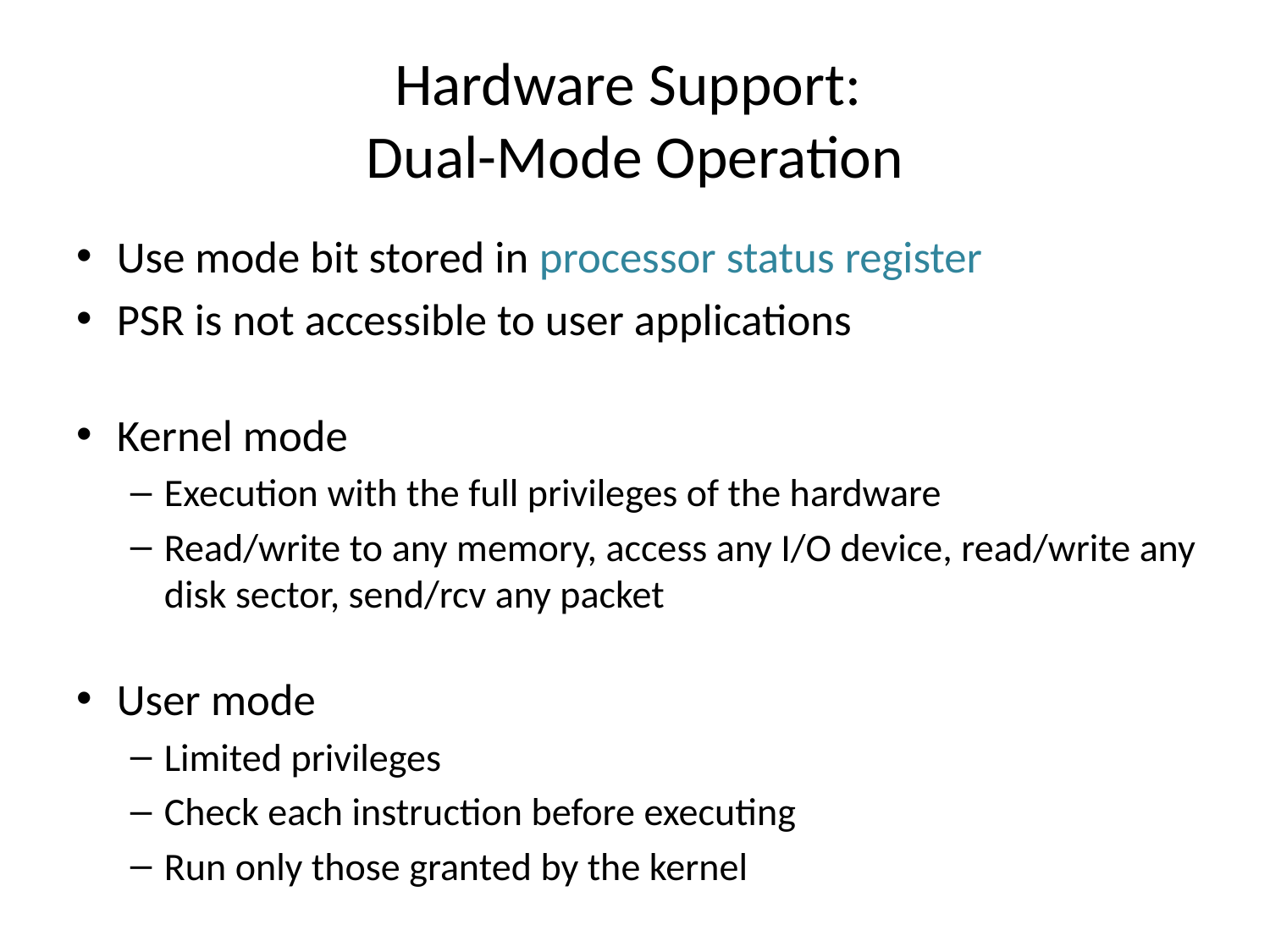

# Hardware Support: Dual-Mode Operation
Use mode bit stored in processor status register
PSR is not accessible to user applications
Kernel mode
Execution with the full privileges of the hardware
Read/write to any memory, access any I/O device, read/write any disk sector, send/rcv any packet
User mode
Limited privileges
Check each instruction before executing
Run only those granted by the kernel